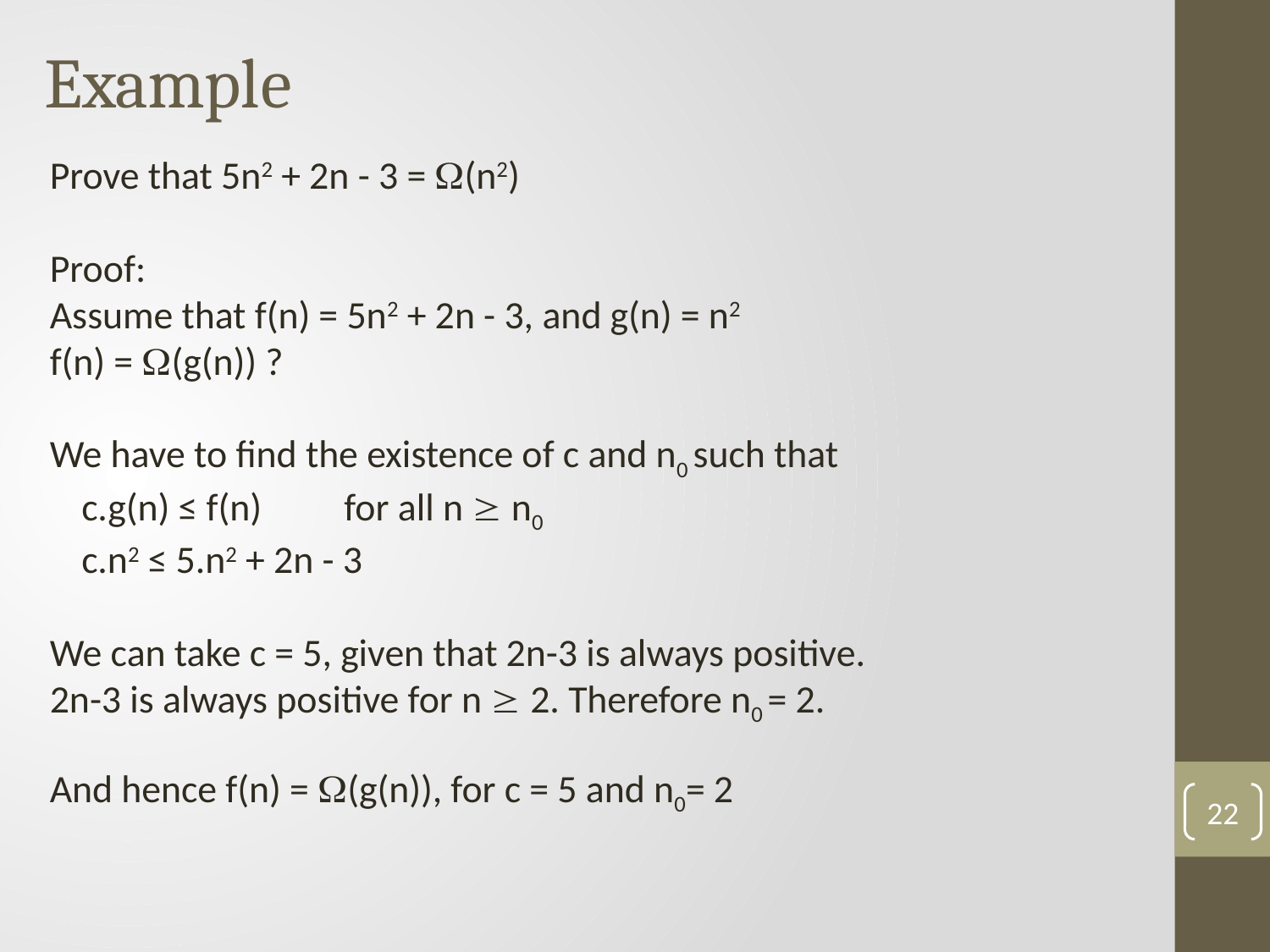

Example
Prove that 5n2 + 2n - 3 = Ω(n2)

Proof:
Assume that f(n) = 5n2 + 2n - 3, and g(n) = n2
f(n) = Ω(g(n)) ?

We have to find the existence of c and n0 such that
	c.g(n) ≤ f(n) 	 for all n ≥ n0
 	c.n2 ≤ 5.n2 + 2n - 3

We can take c = 5, given that 2n-3 is always positive.
2n-3 is always positive for n ≥ 2. Therefore n0 = 2.

And hence f(n) = Ω(g(n)), for c = 5 and n0= 2
22